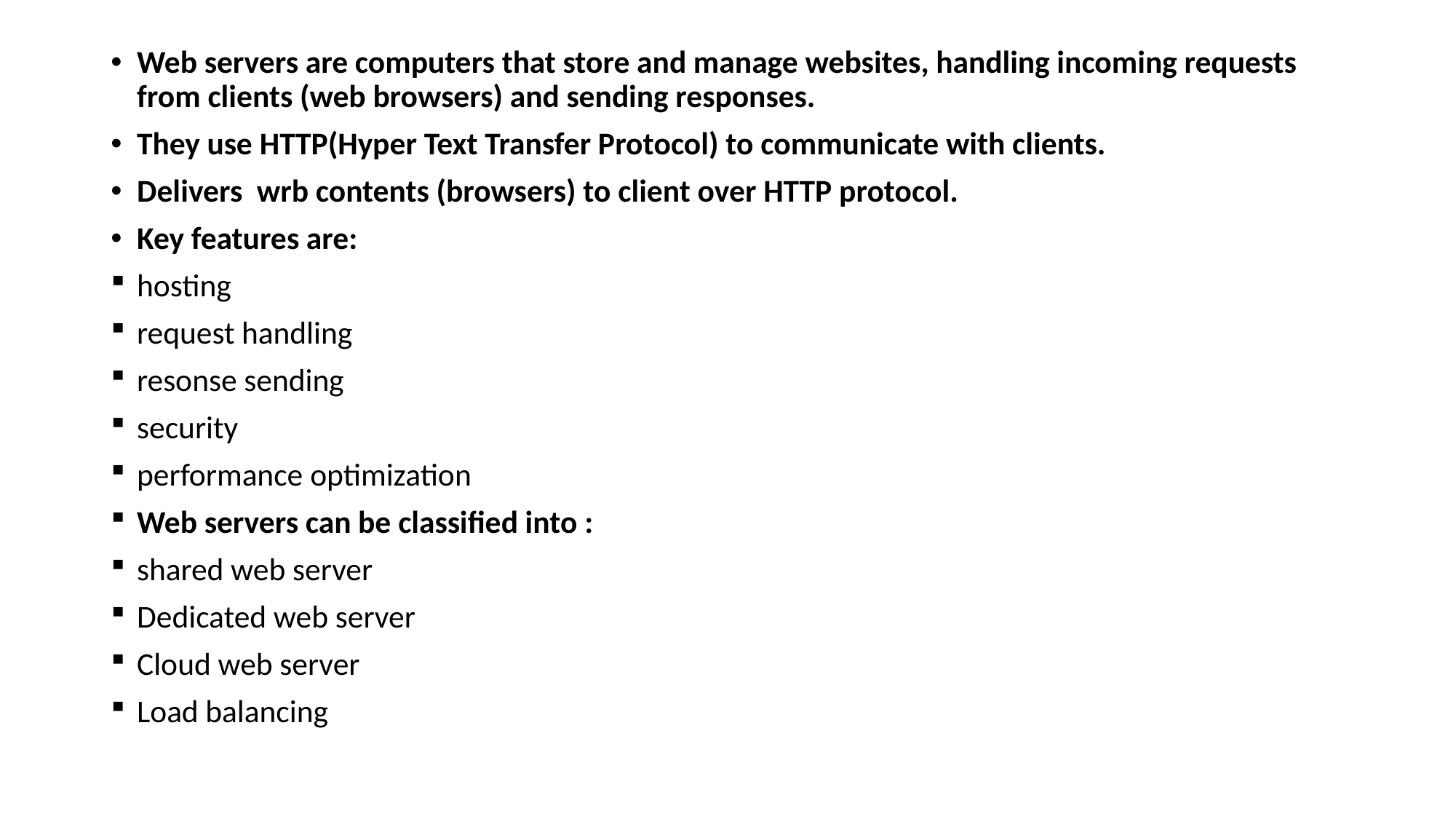

Web servers are computers that store and manage websites, handling incoming requests from clients (web browsers) and sending responses.
They use HTTP(Hyper Text Transfer Protocol) to communicate with clients.
Delivers  wrb contents (browsers) to client over HTTP protocol.
Key features are:
hosting
request handling
resonse sending
security
performance optimization
Web servers can be classified into :
shared web server
Dedicated web server
Cloud web server
Load balancing